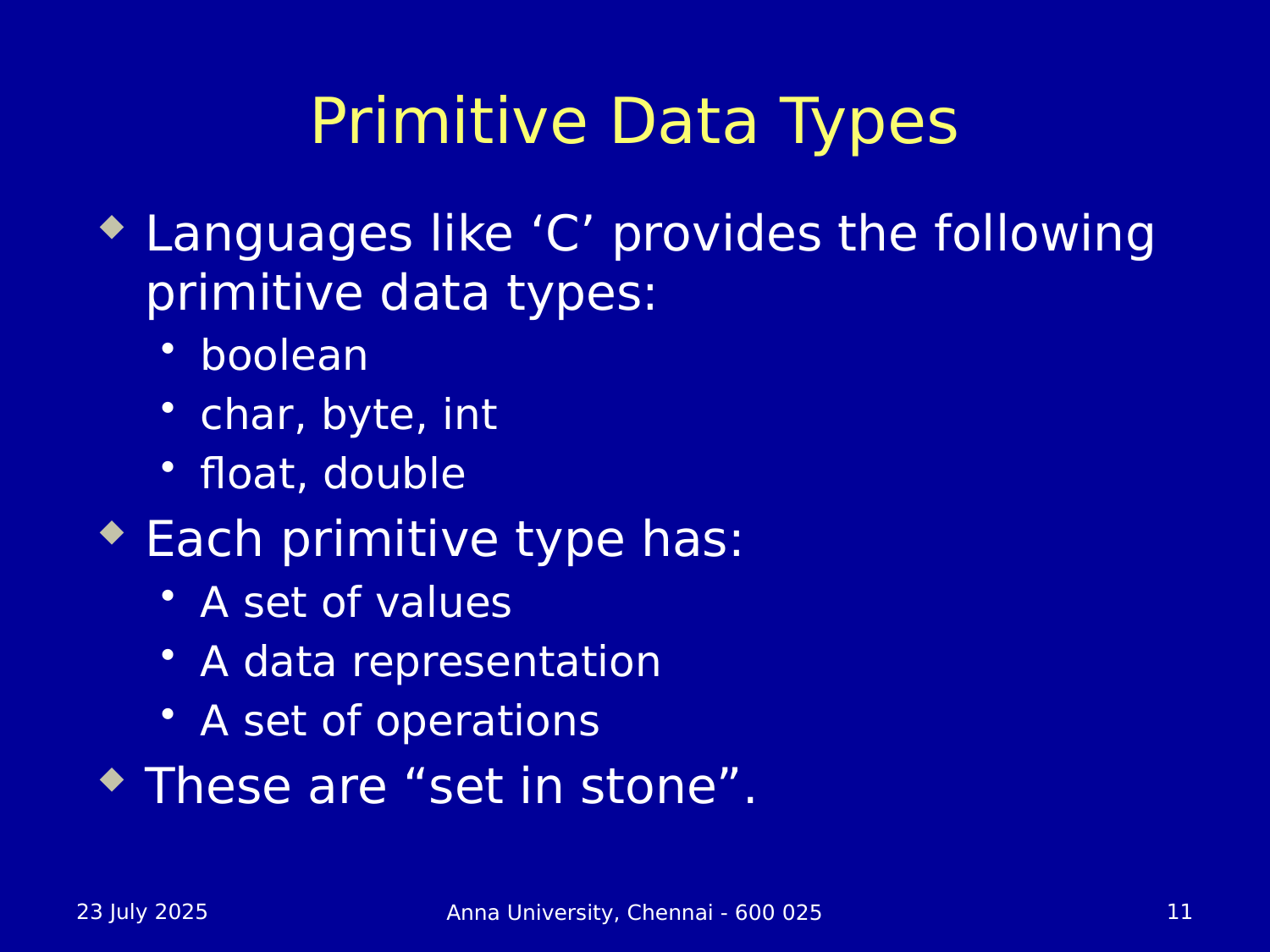

# Primitive Data Types
Languages like ‘C’ provides the following primitive data types:
boolean
char, byte, int
float, double
Each primitive type has:
A set of values
A data representation
A set of operations
These are “set in stone”.
23 July 2025
11
Anna University, Chennai - 600 025